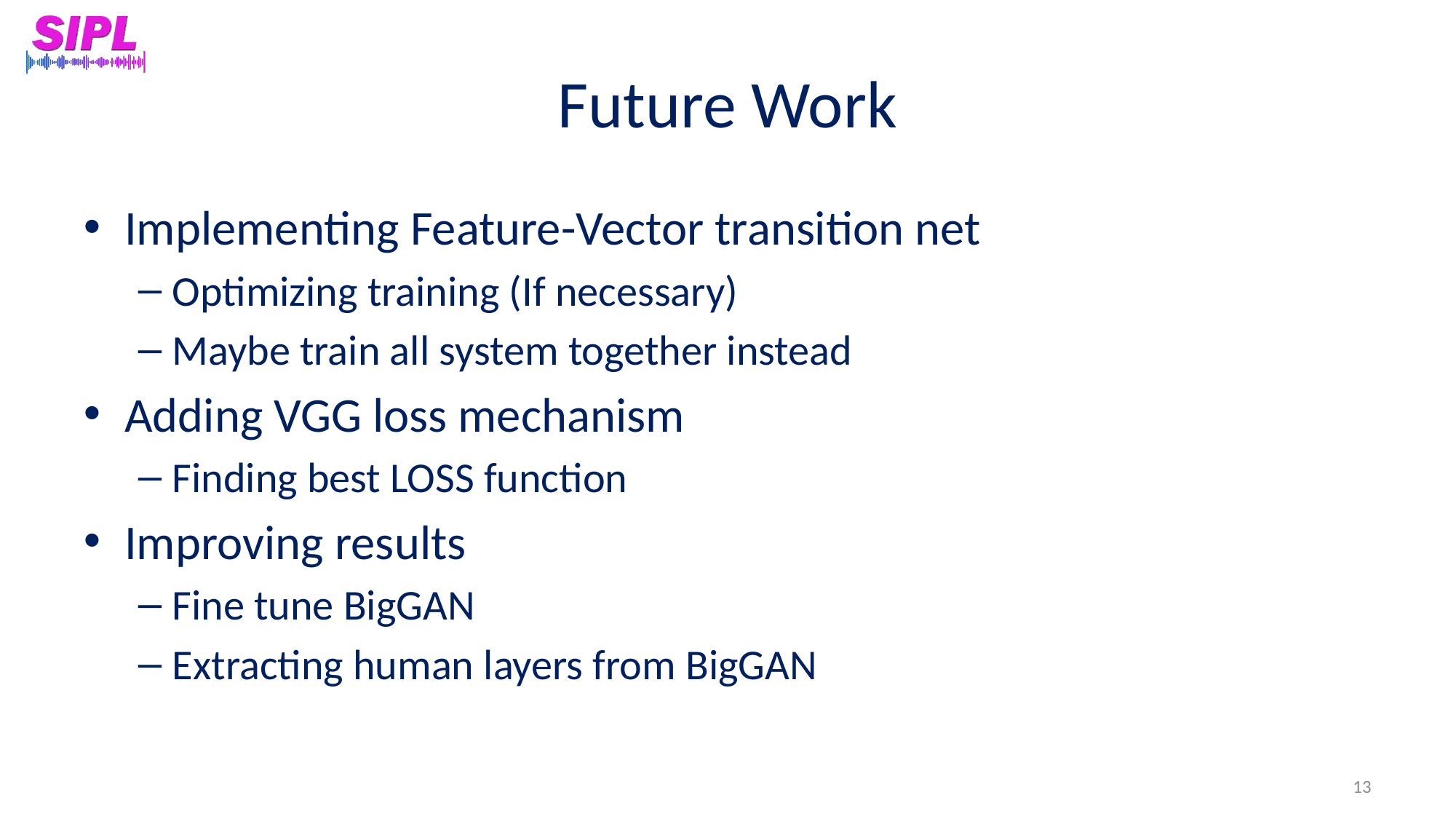

# Future Work
Implementing Feature-Vector transition net
Optimizing training (If necessary)
Maybe train all system together instead
Adding VGG loss mechanism
Finding best LOSS function
Improving results
Fine tune BigGAN
Extracting human layers from BigGAN

13